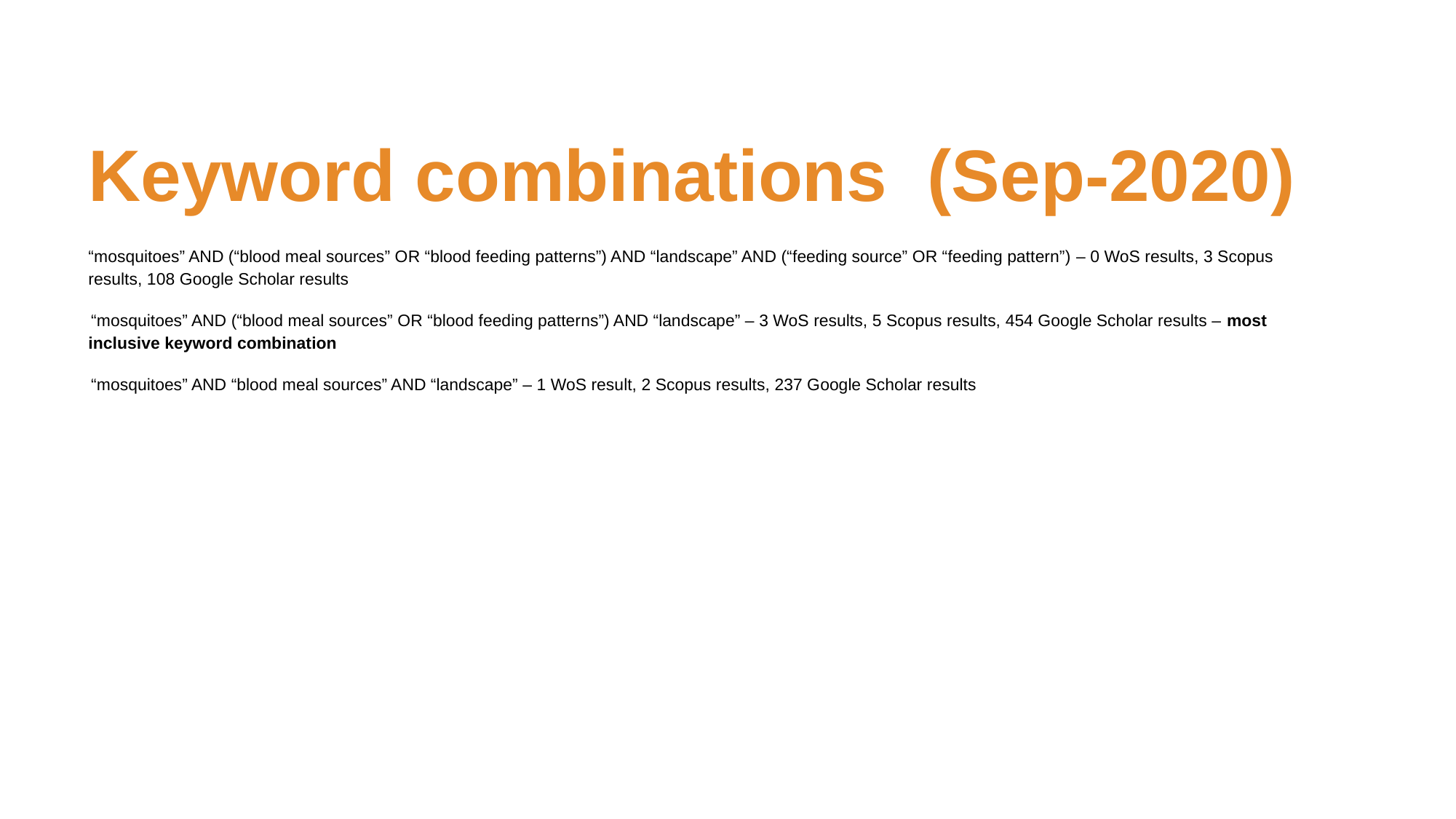

# Keyword combinations  (Sep-2020)
“mosquitoes” AND (“blood meal sources” OR “blood feeding patterns”) AND “landscape” AND (“feeding source” OR “feeding pattern”) – 0 WoS results, 3 Scopus results, 108 Google Scholar results
 “mosquitoes” AND (“blood meal sources” OR “blood feeding patterns”) AND “landscape” – 3 WoS results, 5 Scopus results, 454 Google Scholar results – most inclusive keyword combination
 “mosquitoes” AND “blood meal sources” AND “landscape” – 1 WoS result, 2 Scopus results, 237 Google Scholar results